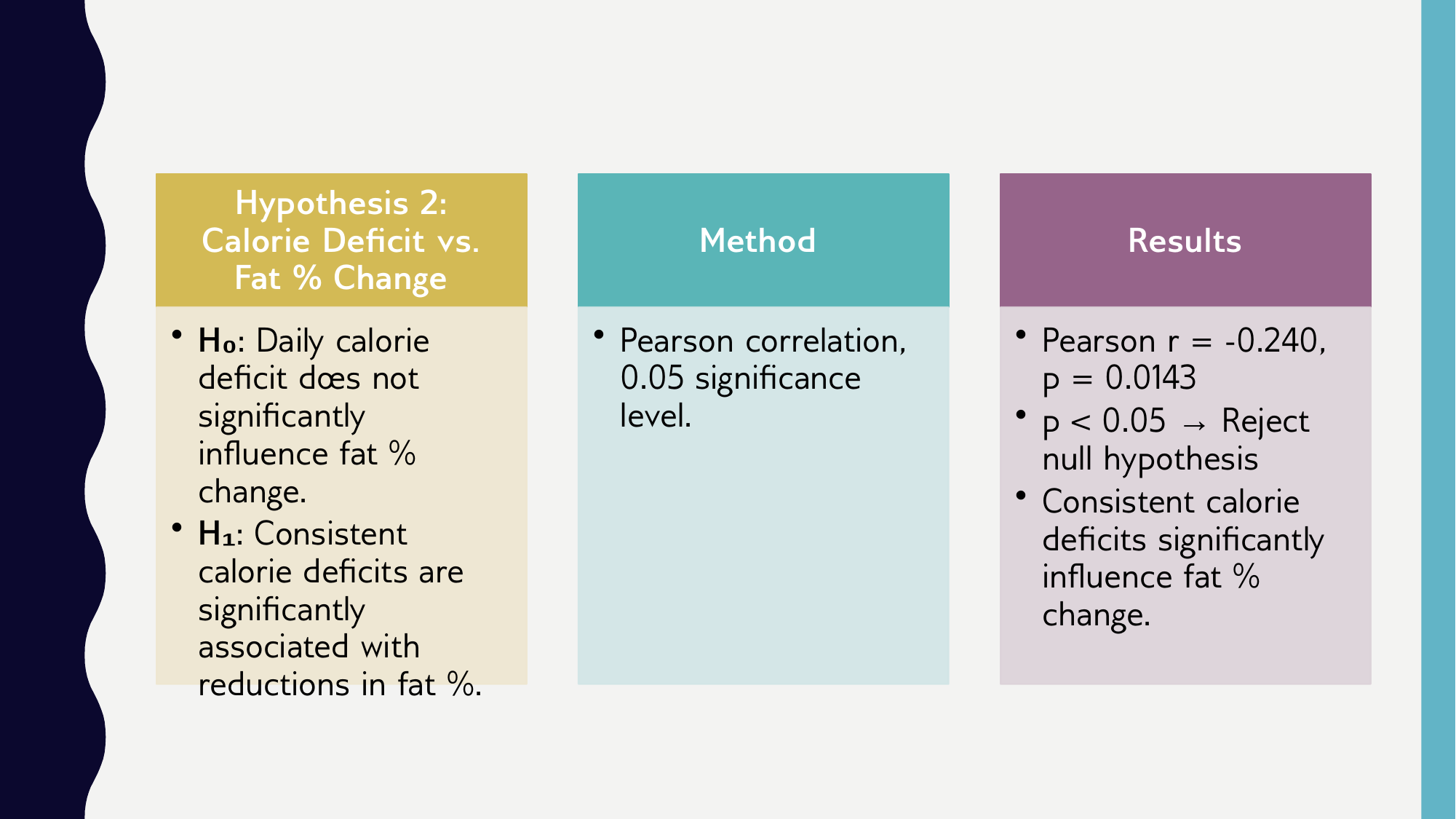

Hypothesis 2: Calorie Deficit vs. Fat % Change
H₀: Daily calorie deficit does not significantly influence fat % change.
H₁: Consistent calorie deficits are significantly associated with reductions in fat %.
Method
Pearson correlation, 0.05 significance level.
Results
Pearson r = -0.240, p = 0.0143
p < 0.05 → Reject null hypothesis
Consistent calorie deficits significantly influence fat % change.